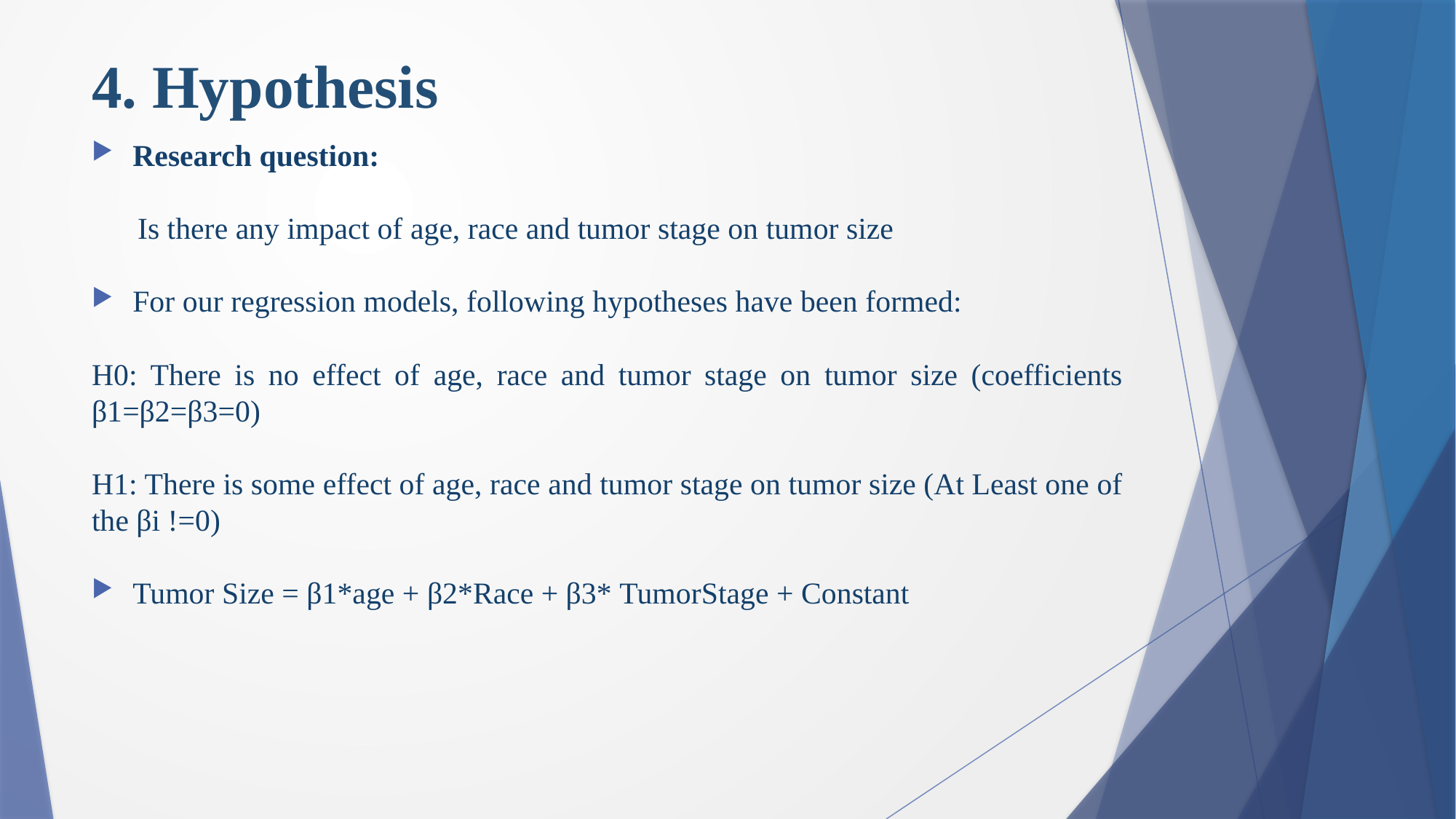

# 4. Hypothesis
Research question:
      Is there any impact of age, race and tumor stage on tumor size
For our regression models, following hypotheses have been formed:
H0: There is no effect of age, race and tumor stage on tumor size (coefficients β1=β2=β3=0)
H1: There is some effect of age, race and tumor stage on tumor size (At Least one of the βi !=0)
Tumor Size = β1*age + β2*Race + β3* TumorStage + Constant